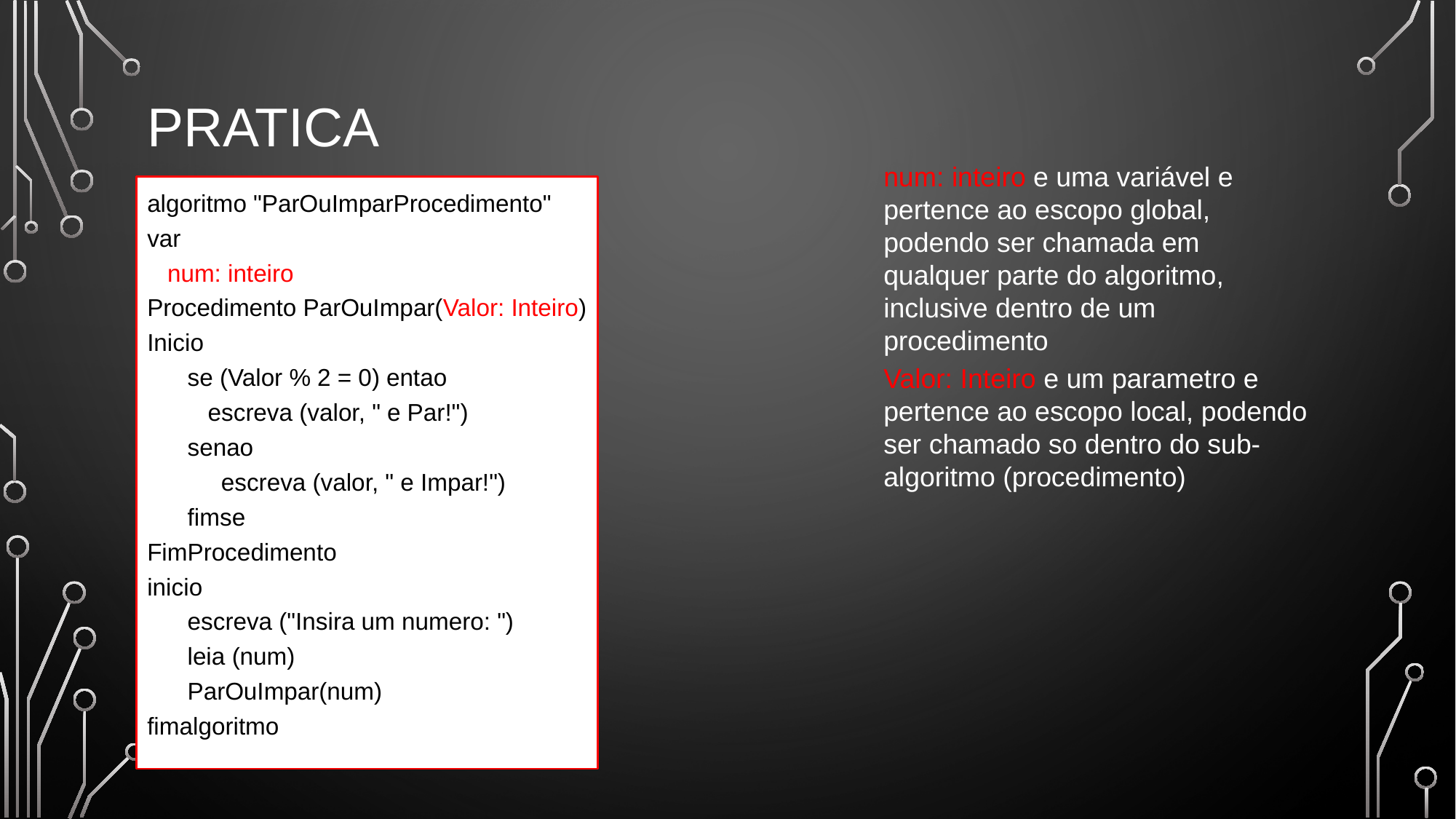

# pratica
num: inteiro e uma variável e pertence ao escopo global, podendo ser chamada em qualquer parte do algoritmo, inclusive dentro de um procedimento
algoritmo "ParOuImparProcedimento"
var
   num: inteiro
Procedimento ParOuImpar(Valor: Inteiro)
Inicio
      se (Valor % 2 = 0) entao
         escreva (valor, " e Par!")
      senao
           escreva (valor, " e Impar!")
      fimse
FimProcedimento
inicio
      escreva ("Insira um numero: ")
      leia (num)
      ParOuImpar(num)
fimalgoritmo
Valor: Inteiro e um parametro e pertence ao escopo local, podendo ser chamado so dentro do sub-algoritmo (procedimento)